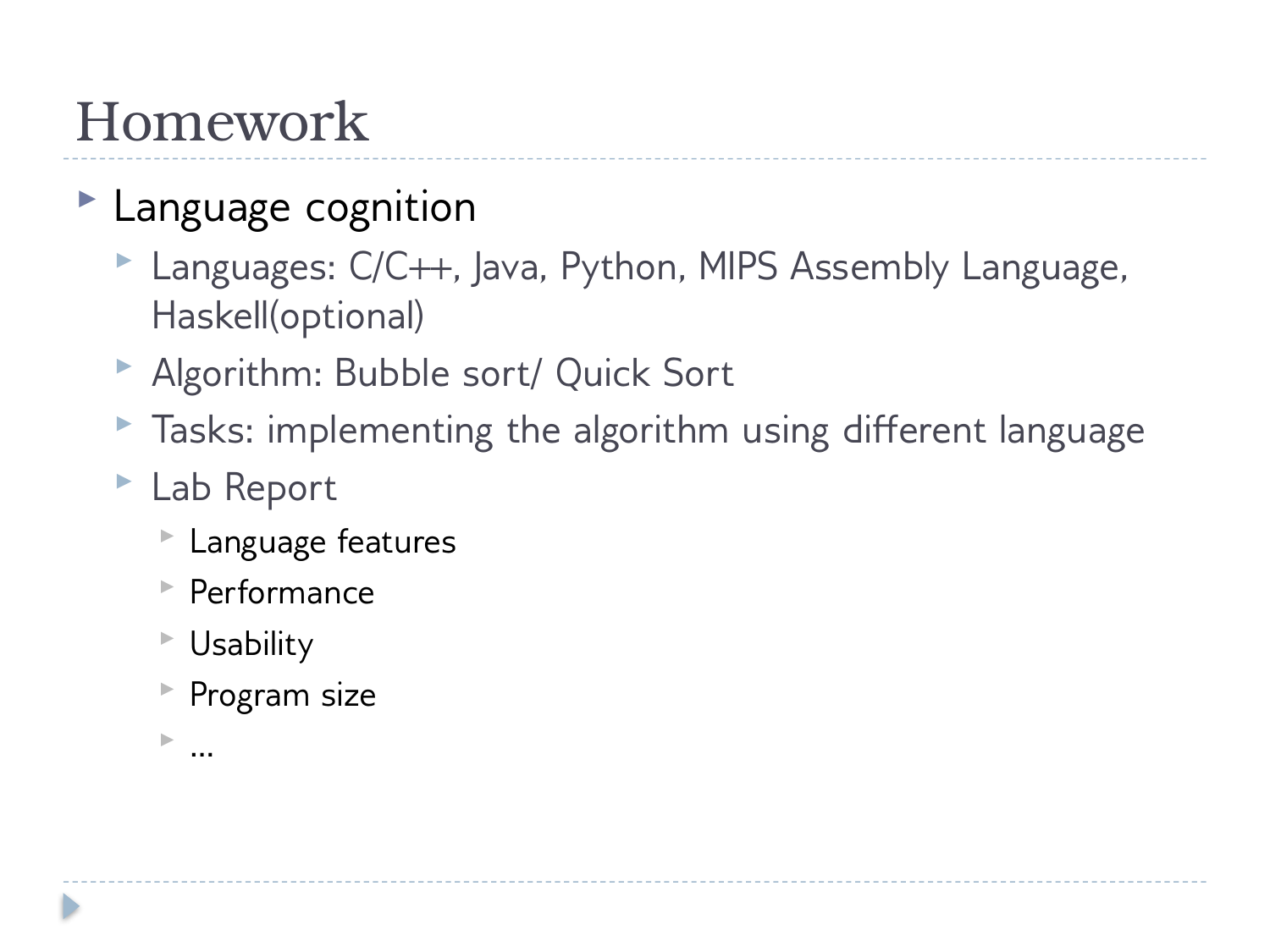

# Homework
Language cognition
Languages: C/C++, Java, Python, MIPS Assembly Language, Haskell(optional)
Algorithm: Bubble sort/ Quick Sort
Tasks: implementing the algorithm using different language
Lab Report
Language features
Performance
Usability
Program size
…